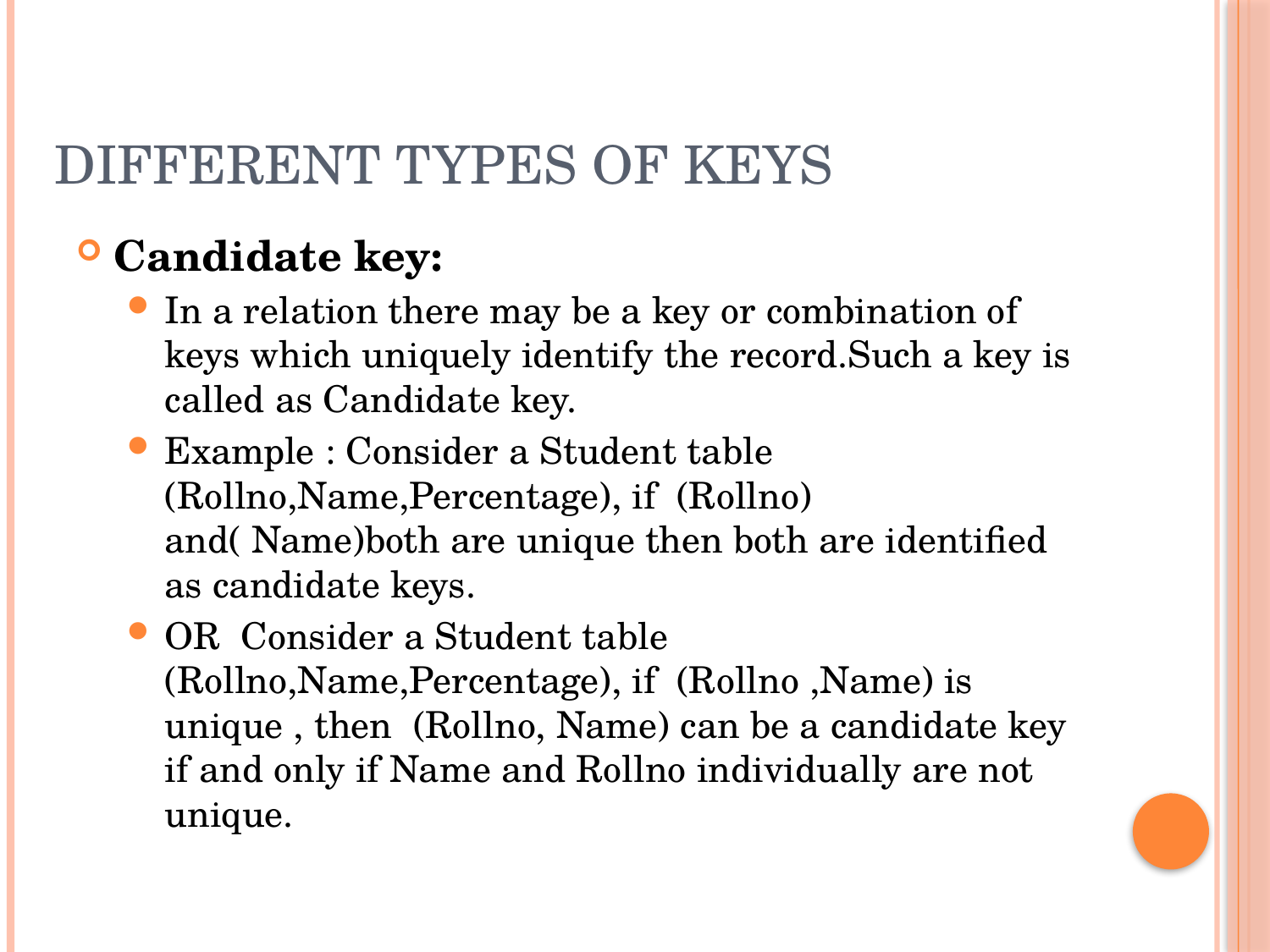

# Different types of keys
Candidate key:
In a relation there may be a key or combination of keys which uniquely identify the record.Such a key is called as Candidate key.
Example : Consider a Student table (Rollno,Name,Percentage), if  (Rollno) and( Name)both are unique then both are identified as candidate keys.
OR  Consider a Student table (Rollno,Name,Percentage), if  (Rollno ,Name) is  unique , then  (Rollno, Name) can be a candidate key if and only if Name and Rollno individually are not unique.